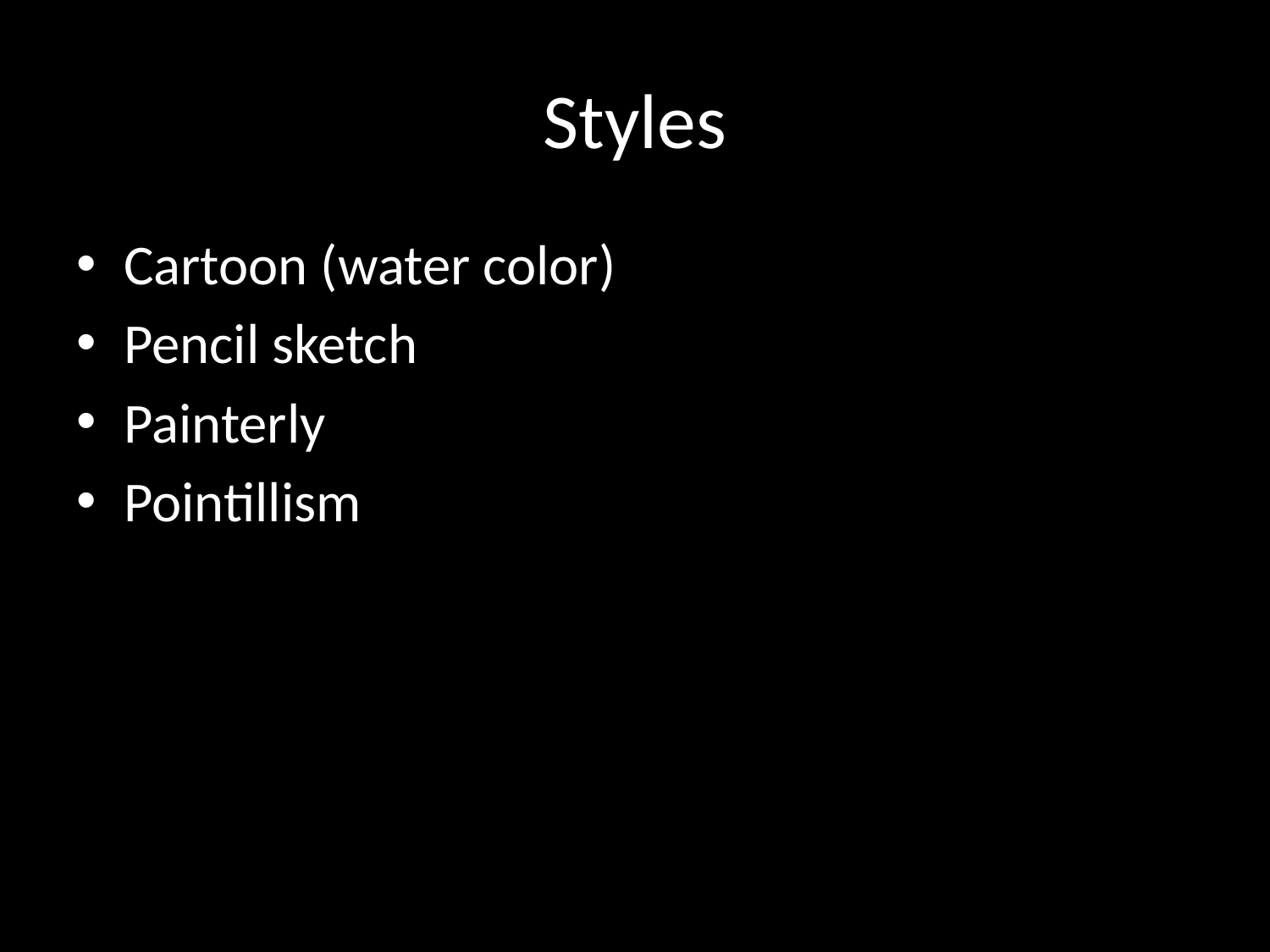

# Styles
Cartoon (water color)
Pencil sketch
Painterly
Pointillism